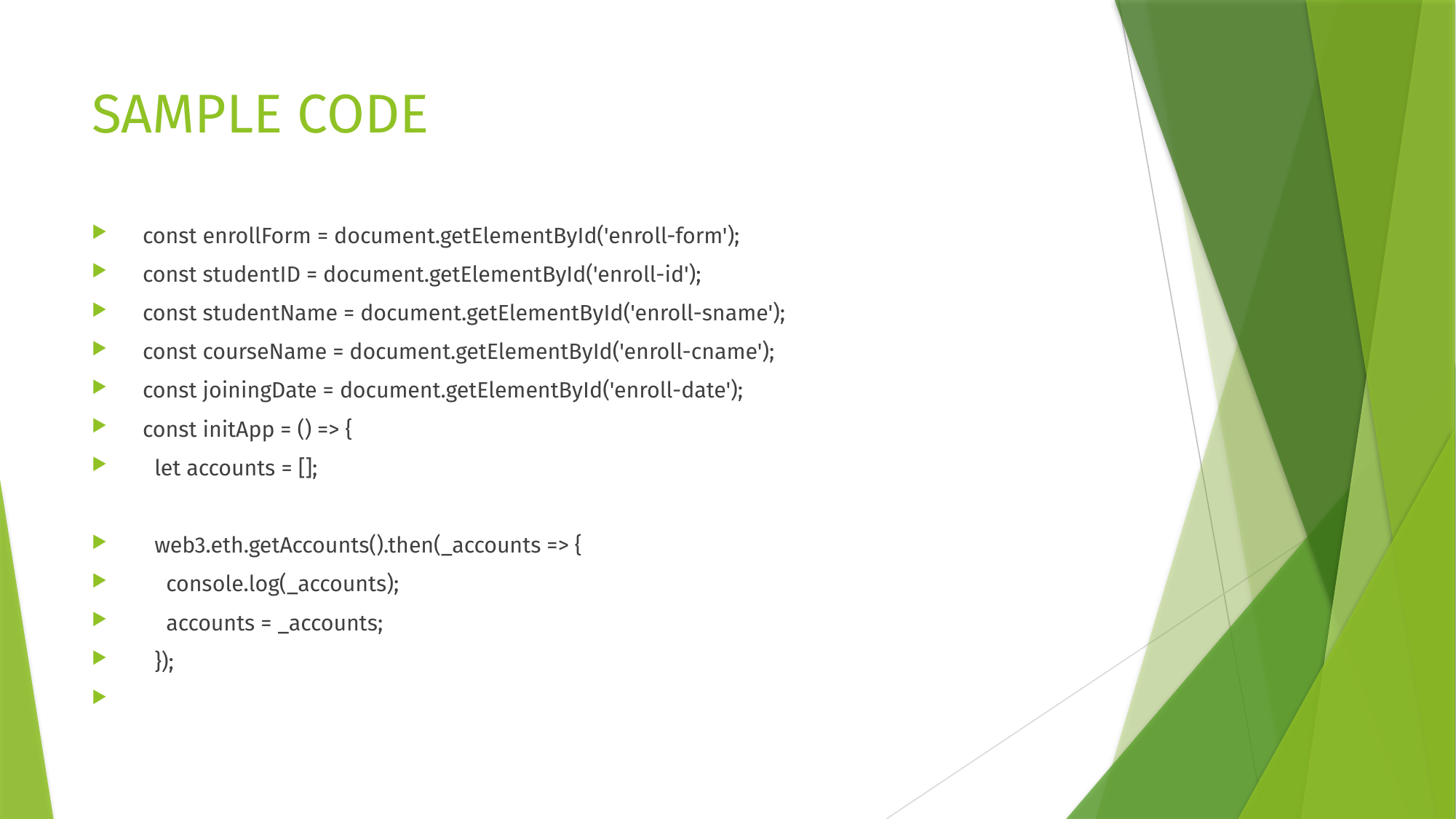

# SAMPLE CODE

const enrollForm = document.getElementById('enroll-form');
const studentID = document.getElementById('enroll-id');
const studentName = document.getElementById('enroll-sname');
const courseName = document.getElementById('enroll-cname');
const joiningDate = document.getElementById('enroll-date');
const initApp = () => {
  let accounts = [];

  web3.eth.getAccounts().then(_accounts => {
    console.log(_accounts);
    accounts = _accounts;
  });